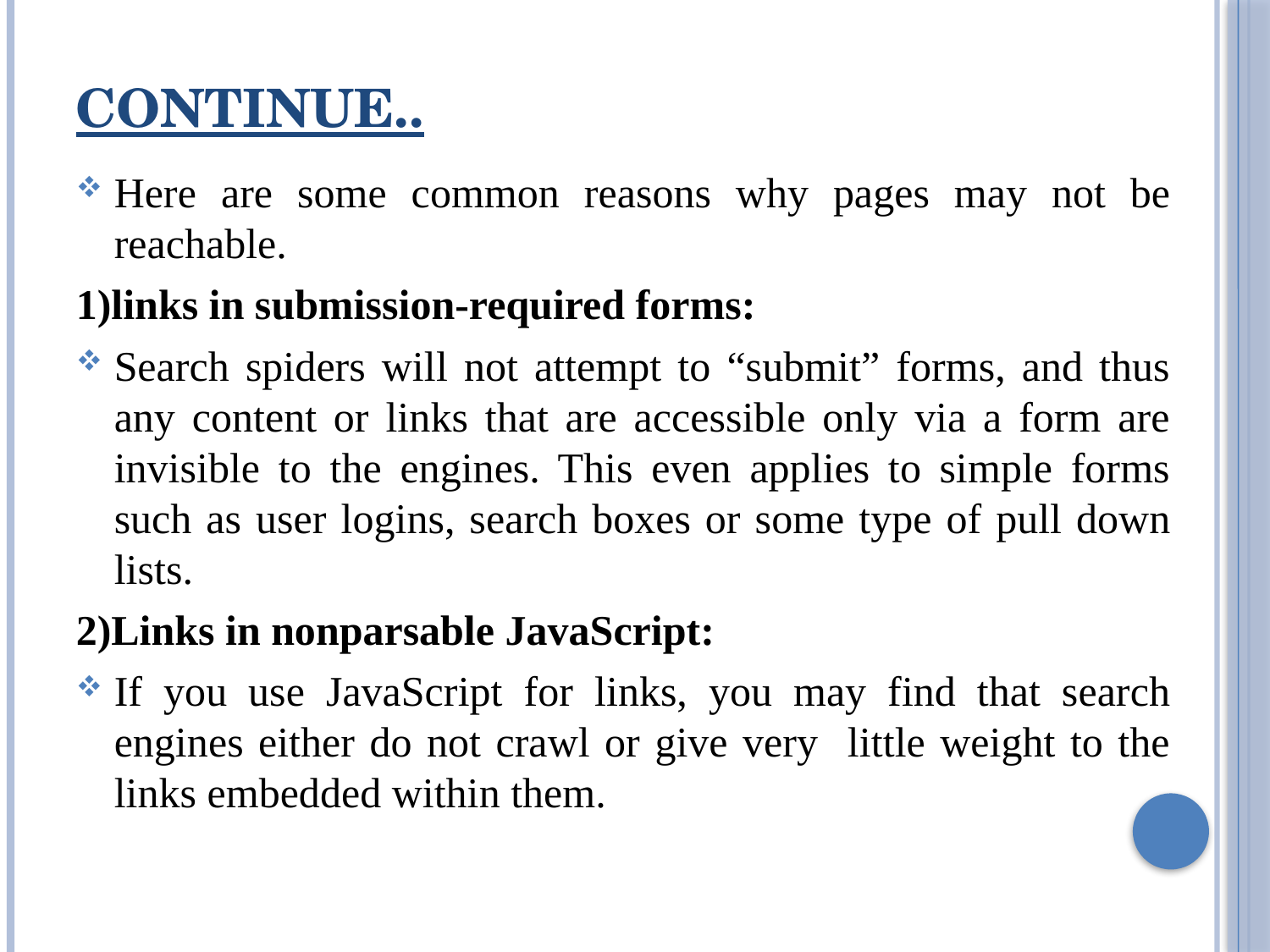

# Continue..
Here are some common reasons why pages may not be reachable.
1)links in submission-required forms:
Search spiders will not attempt to “submit” forms, and thus any content or links that are accessible only via a form are invisible to the engines. This even applies to simple forms such as user logins, search boxes or some type of pull down lists.
2)Links in nonparsable JavaScript:
If you use JavaScript for links, you may find that search engines either do not crawl or give very  little weight to the links embedded within them.